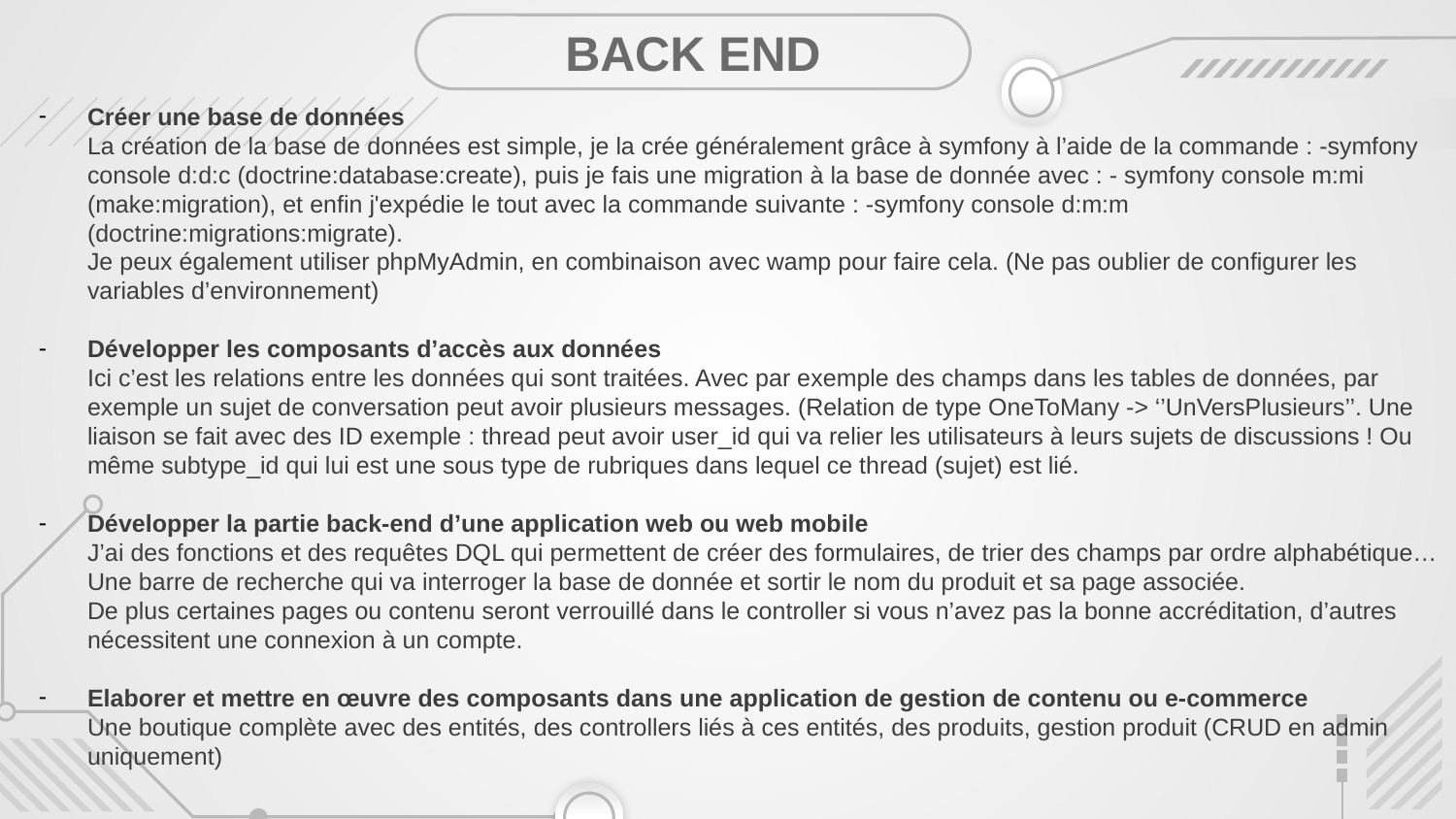

# BACK END

Créer une base de données
La création de la base de données est simple, je la crée généralement grâce à symfony à l’aide de la commande : -symfony console d:d:c (doctrine:database:create), puis je fais une migration à la base de donnée avec : - symfony console m:mi (make:migration), et enfin j'expédie le tout avec la commande suivante : -symfony console d:m:m (doctrine:migrations:migrate).
Je peux également utiliser phpMyAdmin, en combinaison avec wamp pour faire cela. (Ne pas oublier de configurer les variables d’environnement)

Développer les composants d’accès aux données
Ici c’est les relations entre les données qui sont traitées. Avec par exemple des champs dans les tables de données, par exemple un sujet de conversation peut avoir plusieurs messages. (Relation de type OneToMany -> ‘’UnVersPlusieurs’’. Une liaison se fait avec des ID exemple : thread peut avoir user_id qui va relier les utilisateurs à leurs sujets de discussions ! Ou même subtype_id qui lui est une sous type de rubriques dans lequel ce thread (sujet) est lié.

Développer la partie back-end d’une application web ou web mobile
J’ai des fonctions et des requêtes DQL qui permettent de créer des formulaires, de trier des champs par ordre alphabétique… Une barre de recherche qui va interroger la base de donnée et sortir le nom du produit et sa page associée.
De plus certaines pages ou contenu seront verrouillé dans le controller si vous n’avez pas la bonne accréditation, d’autres nécessitent une connexion à un compte.

Elaborer et mettre en œuvre des composants dans une application de gestion de contenu ou e-commerce
Une boutique complète avec des entités, des controllers liés à ces entités, des produits, gestion produit (CRUD en admin uniquement)